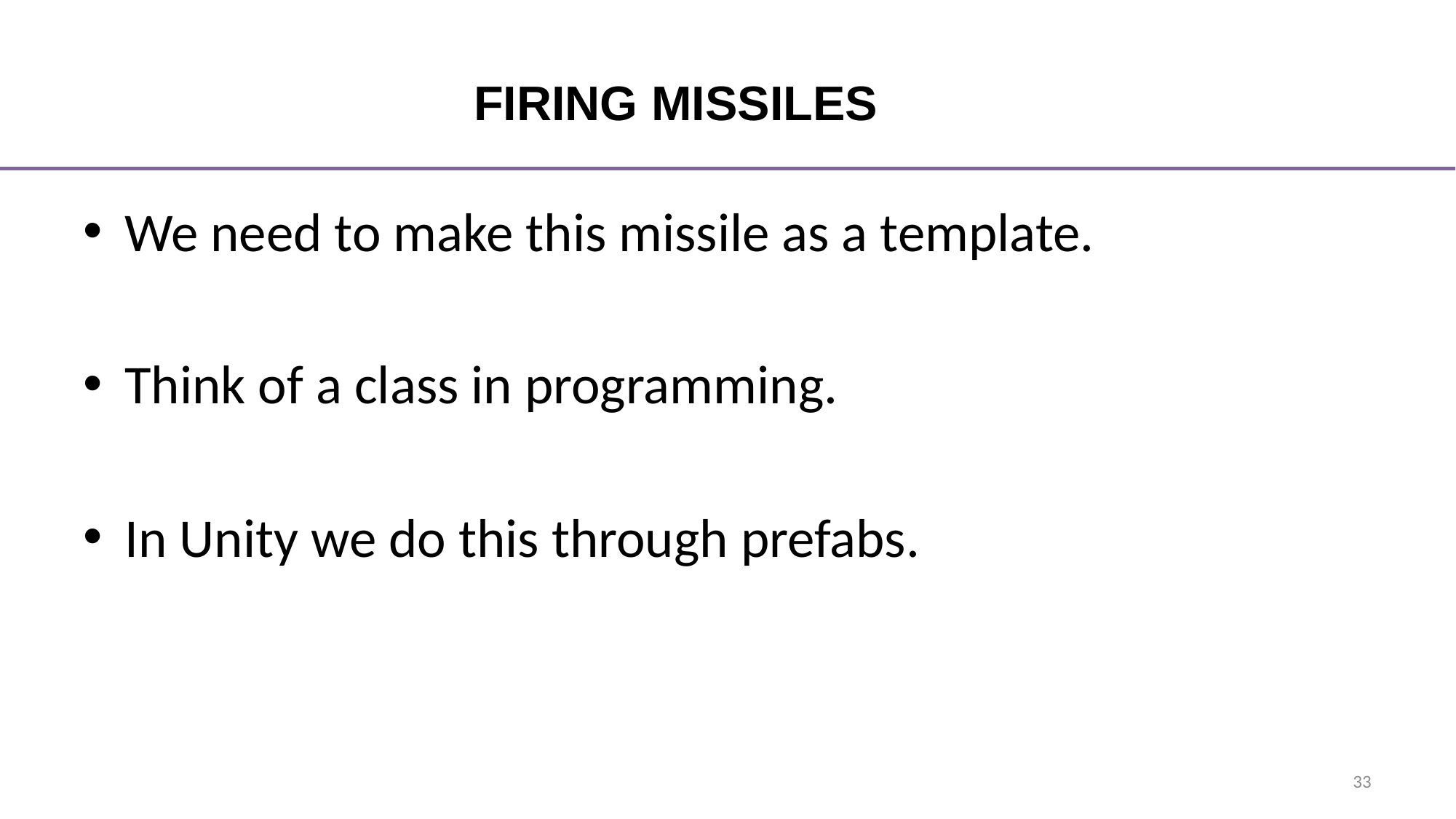

# Firing Missiles
We need to make this missile as a template.

Think of a class in programming.

In Unity we do this through prefabs.

33